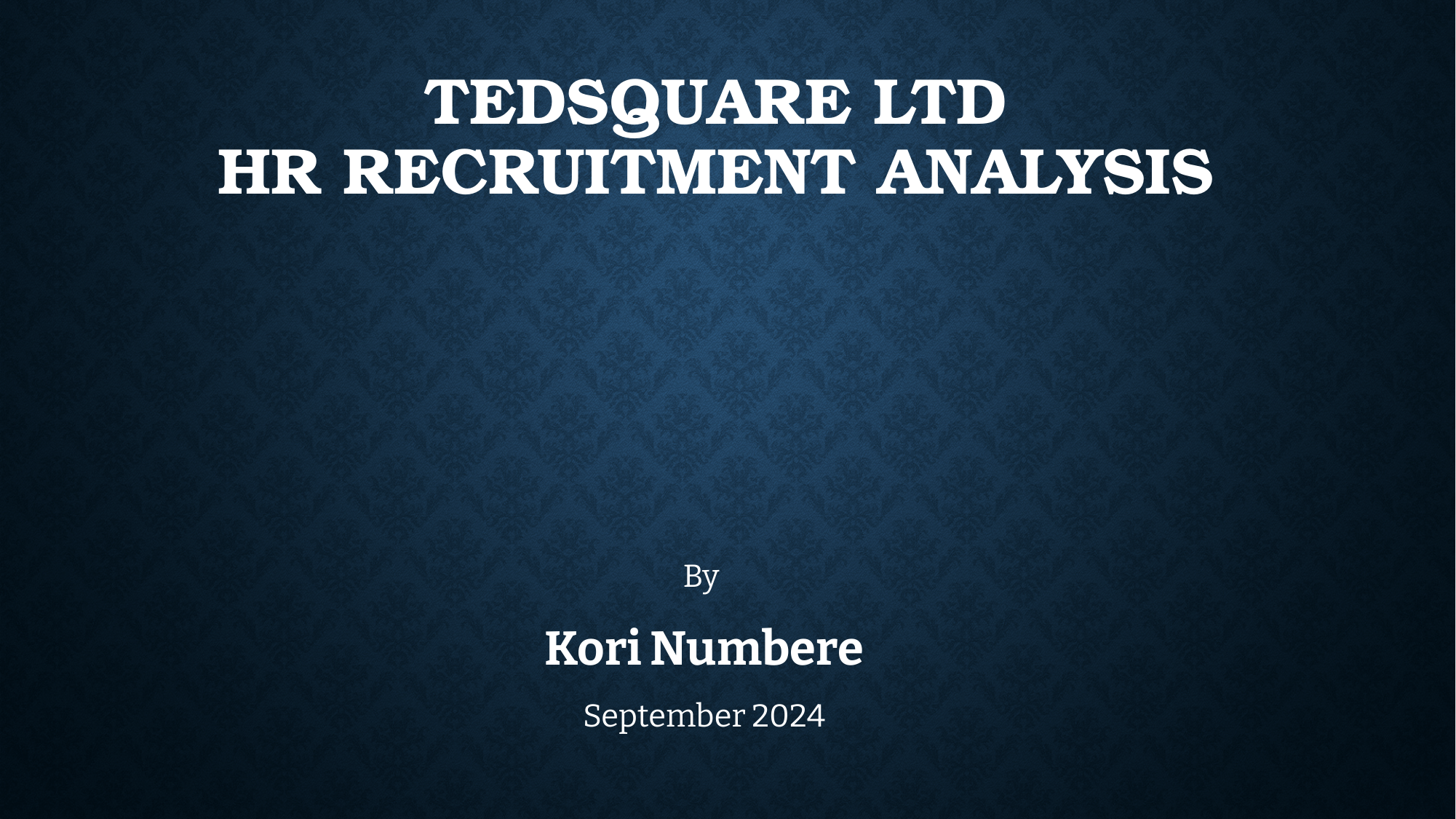

# TedSquare Ltd HR Recruitment Analysis
By
Kori Numbere
September 2024